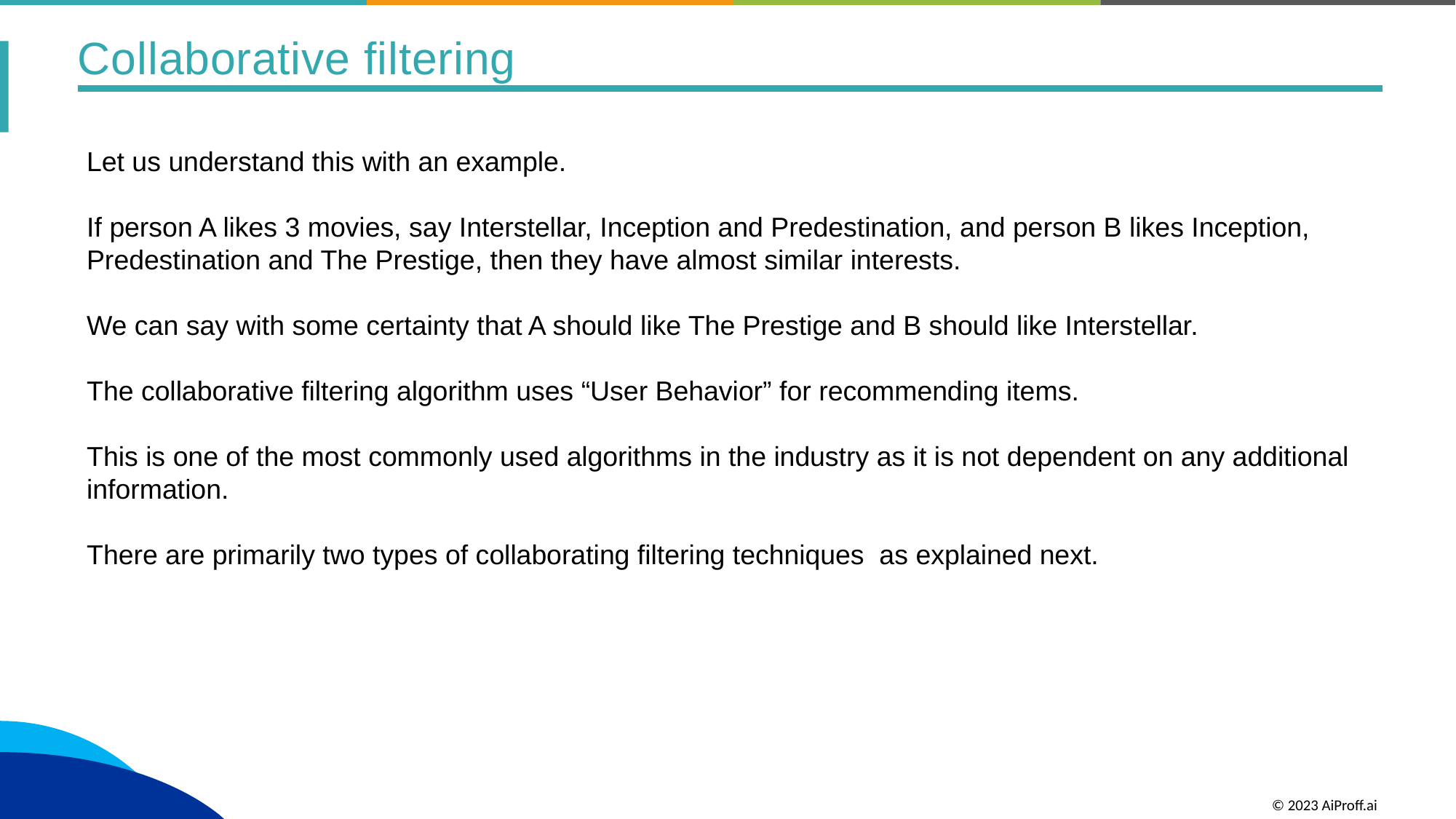

Collaborative filtering

Let us understand this with an example.

If person A likes 3 movies, say Interstellar, Inception and Predestination, and person B likes Inception, Predestination and The Prestige, then they have almost similar interests.

We can say with some certainty that A should like The Prestige and B should like Interstellar.

The collaborative filtering algorithm uses “User Behavior” for recommending items.

This is one of the most commonly used algorithms in the industry as it is not dependent on any additional information.

There are primarily two types of collaborating filtering techniques  as explained next.

© 2023 AiProff.ai